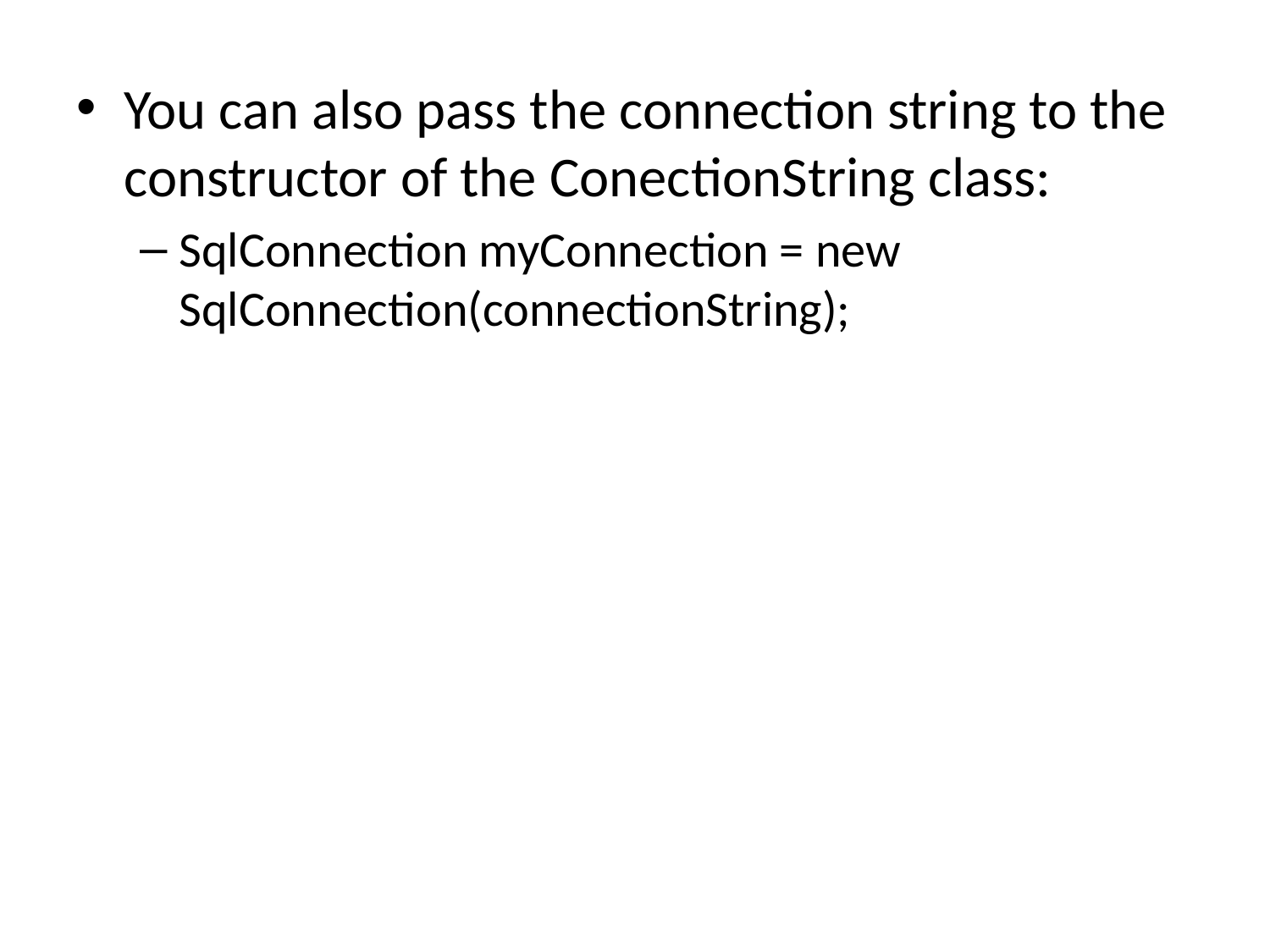

You can also pass the connection string to the constructor of the ConectionString class:
SqlConnection myConnection = new SqlConnection(connectionString);